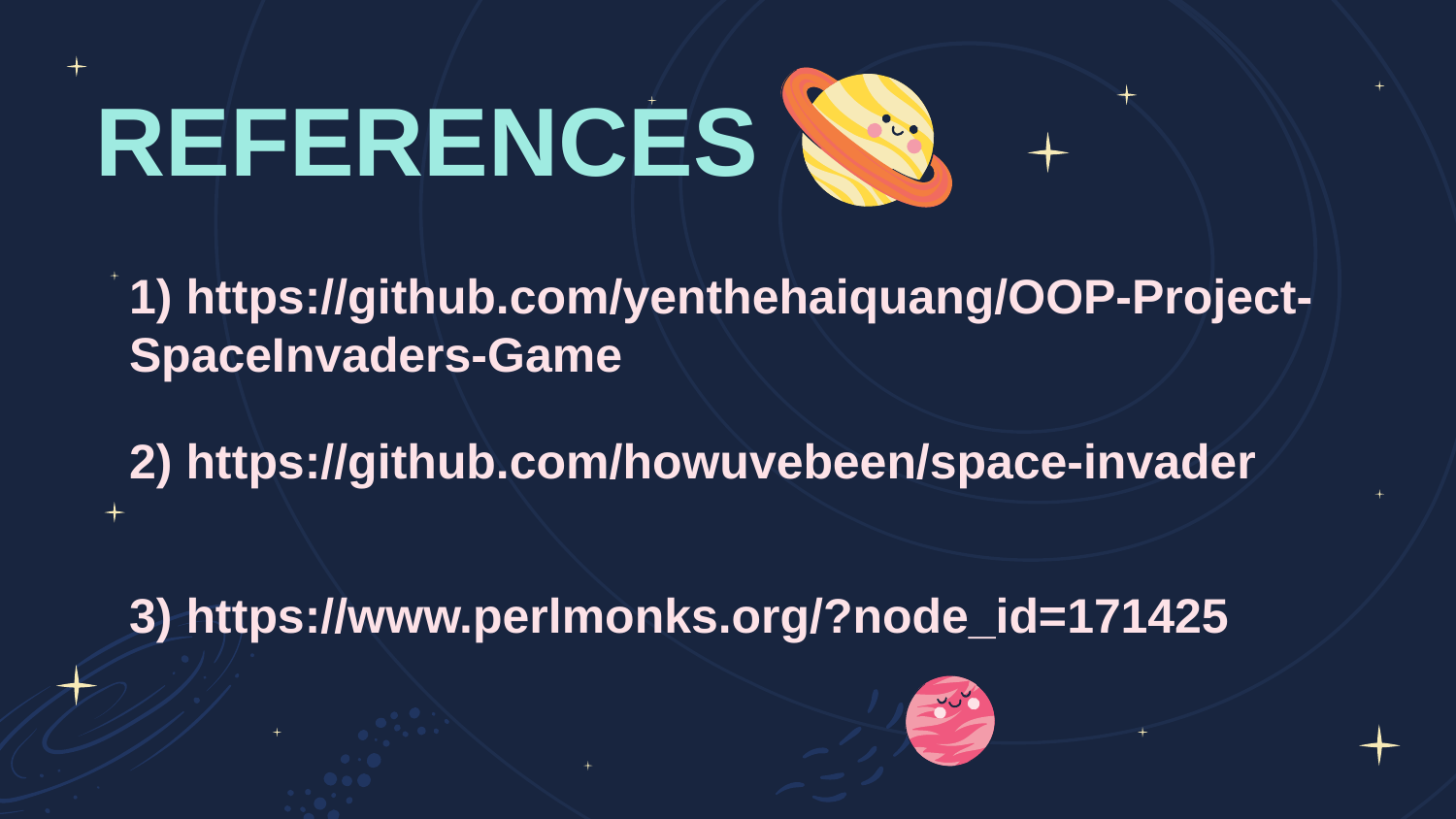

REFERENCES

1) https://github.com/yenthehaiquang/OOP-Project-SpaceInvaders-Game
2) https://github.com/howuvebeen/space-invader
3) https://www.perlmonks.org/?node_id=171425